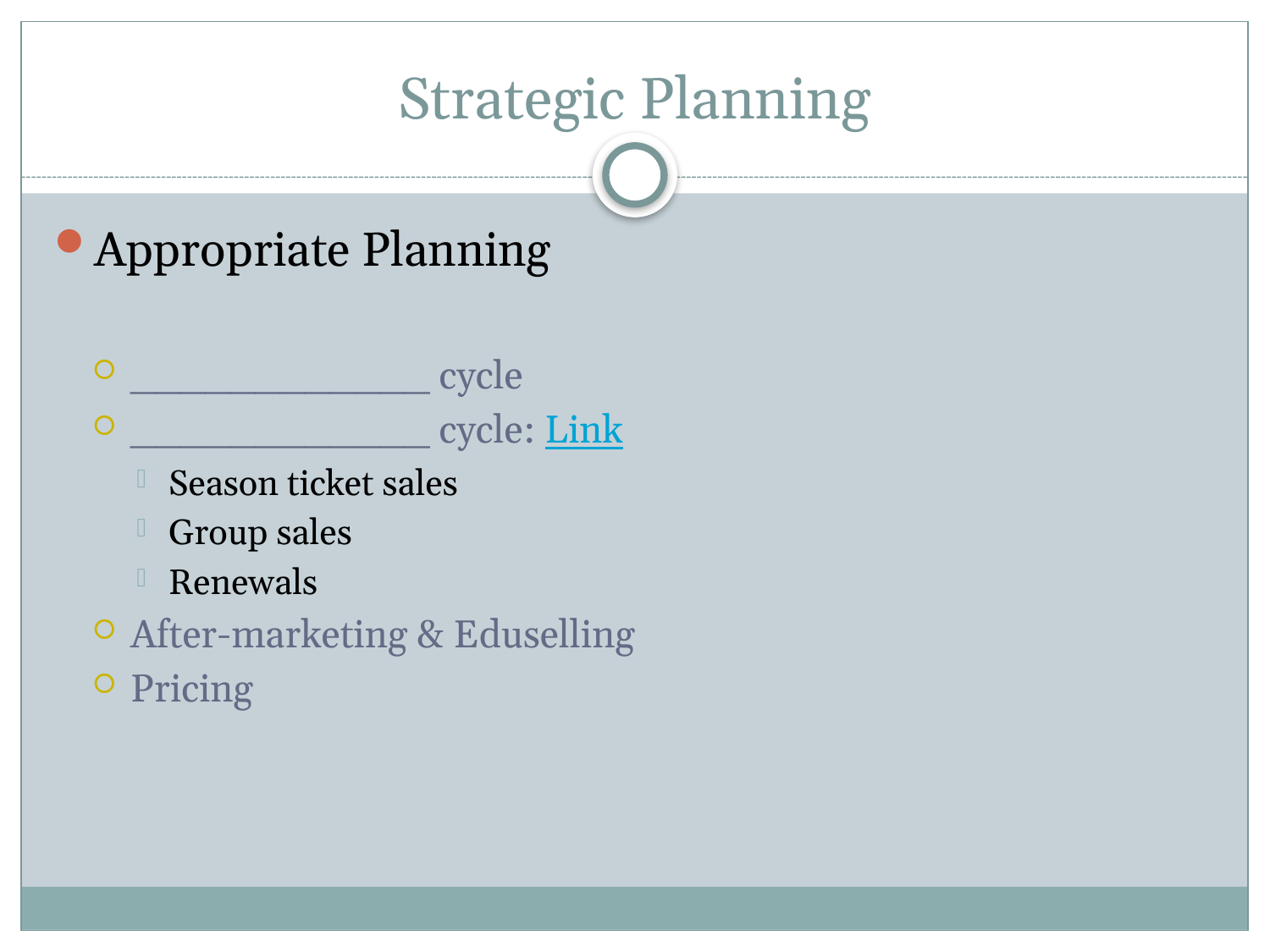

# Strategic Planning
Appropriate Planning

____________ cycle
____________ cycle: Link
Season ticket sales
Group sales
Renewals
After-marketing & Eduselling
Pricing